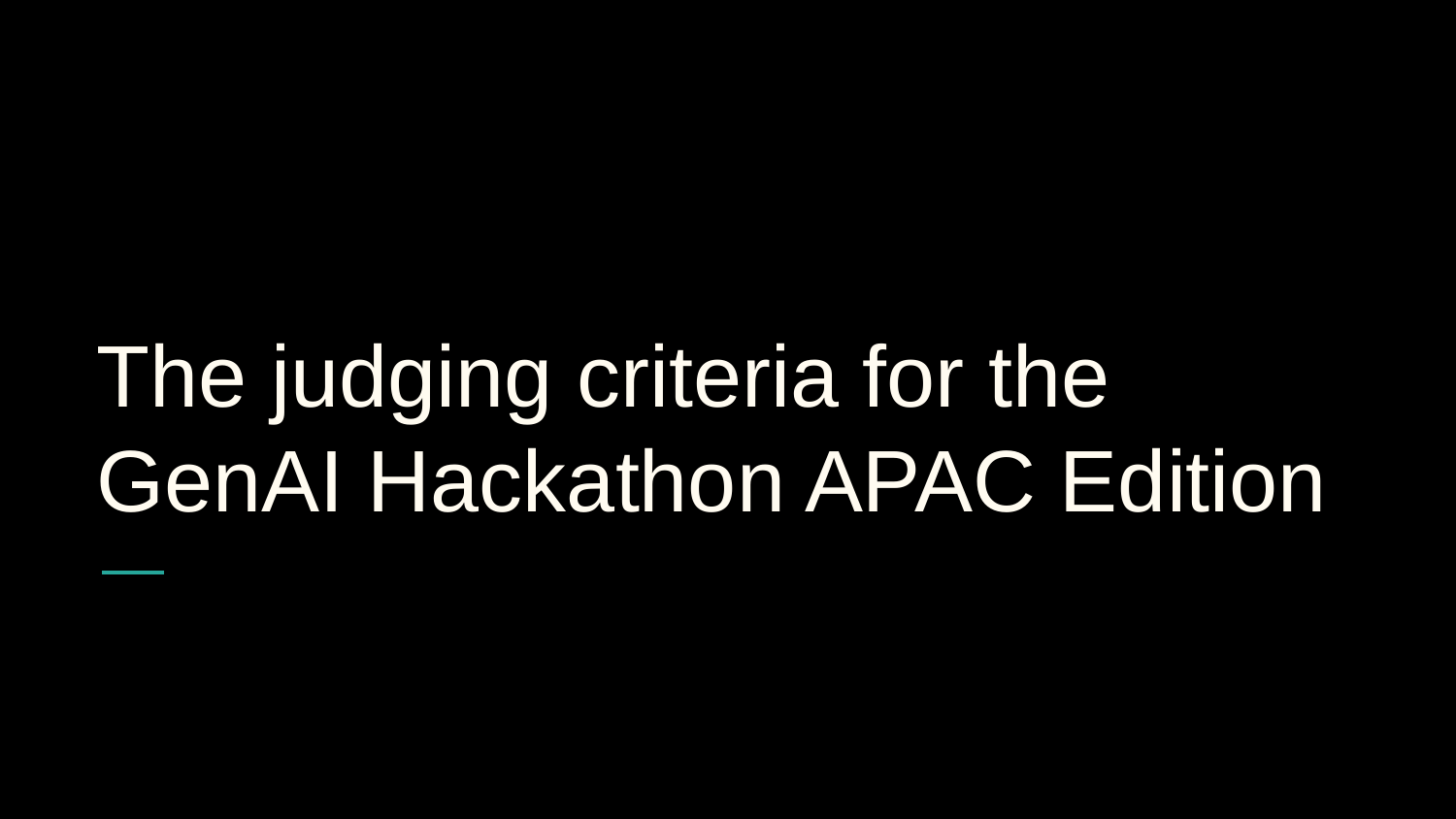

# The judging criteria for the GenAI Hackathon APAC Edition